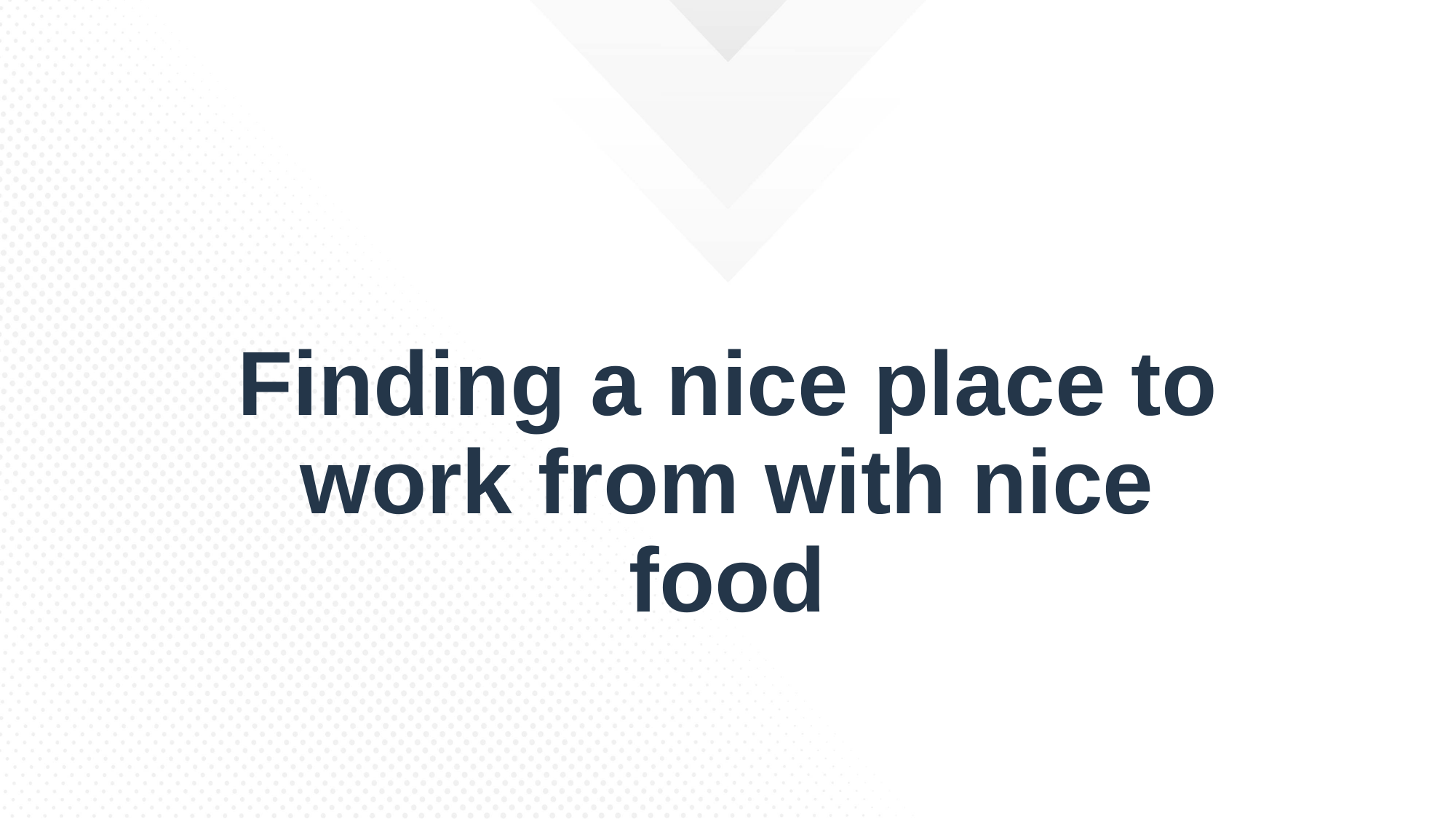

# Finding a nice place to work from with nice food